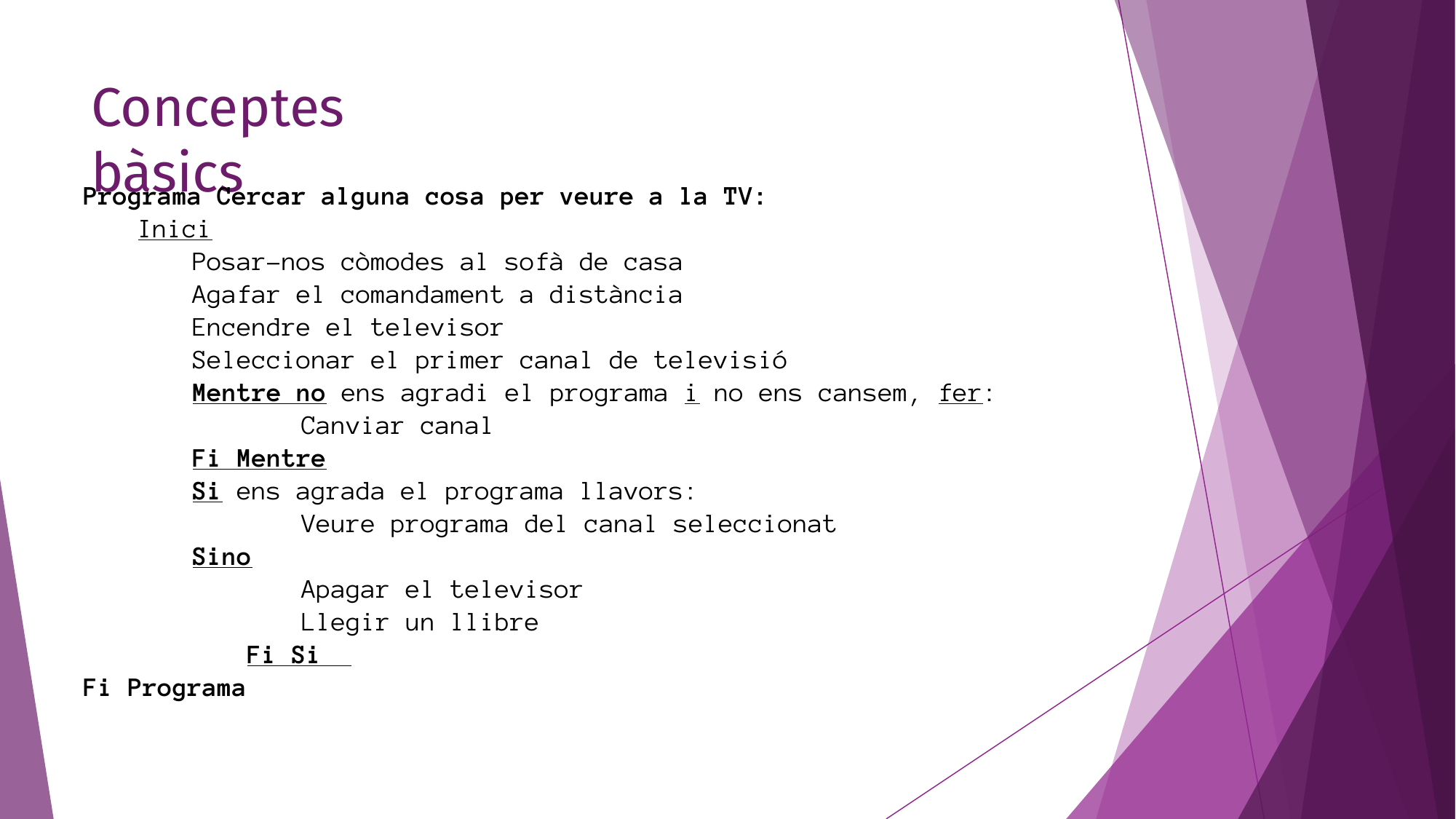

# Conceptes bàsics
Programa Cercar alguna cosa per veure a la TV:
Inici
Posar-nos còmodes al sofà de casa
Agafar el comandament a distància
Encendre el televisor
Seleccionar el primer canal de televisió
Mentre no ens agradi el programa i no ens cansem, fer:
	Canviar canal
Fi Mentre
Si ens agrada el programa llavors:
	Veure programa del canal seleccionat
Sino
	Apagar el televisor
	Llegir un llibre
	Fi Si
Fi Programa